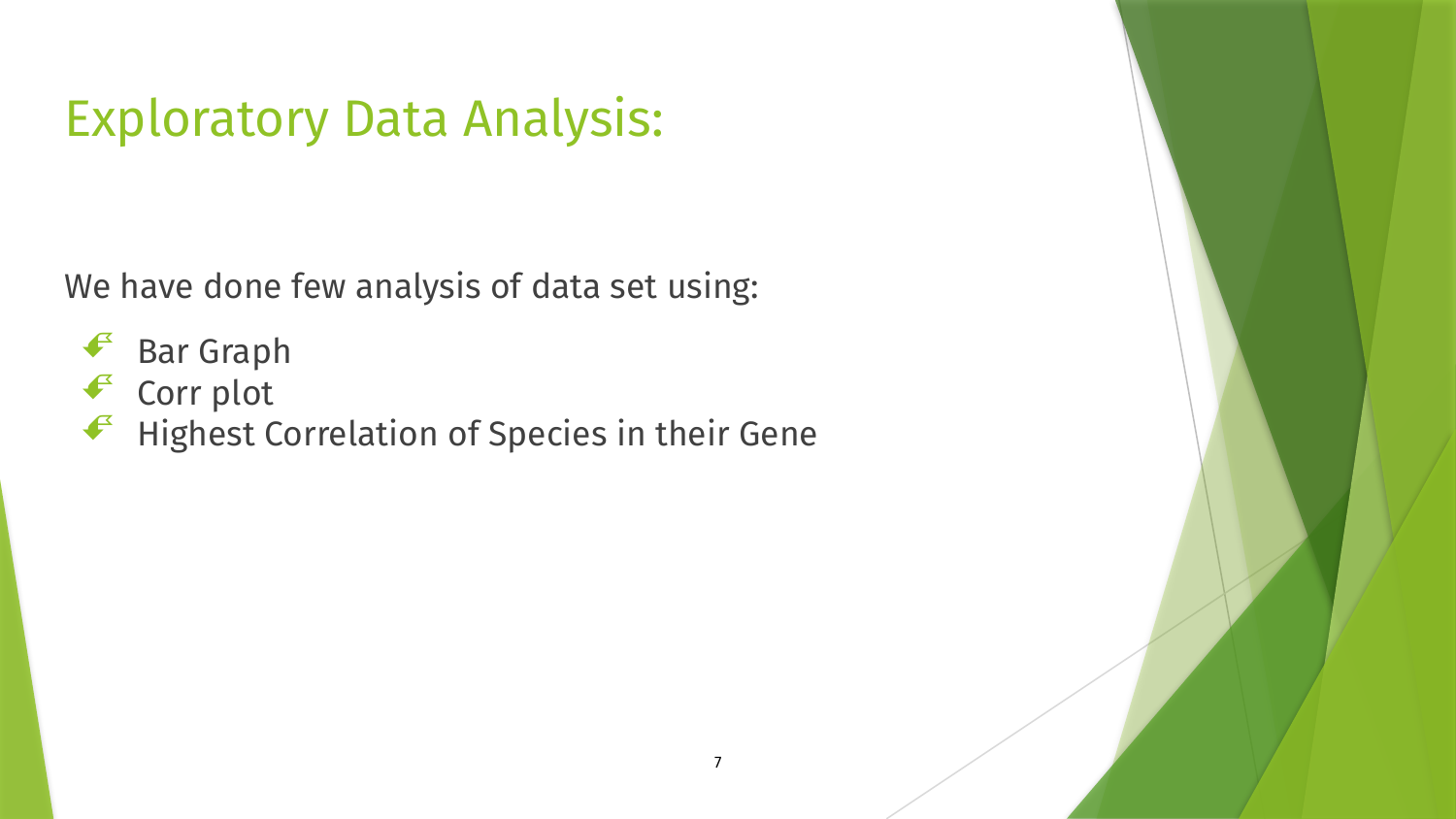

# Exploratory Data Analysis:

We have done few analysis of data set using:
Bar Graph
Corr plot
Highest Correlation of Species in their Gene
7